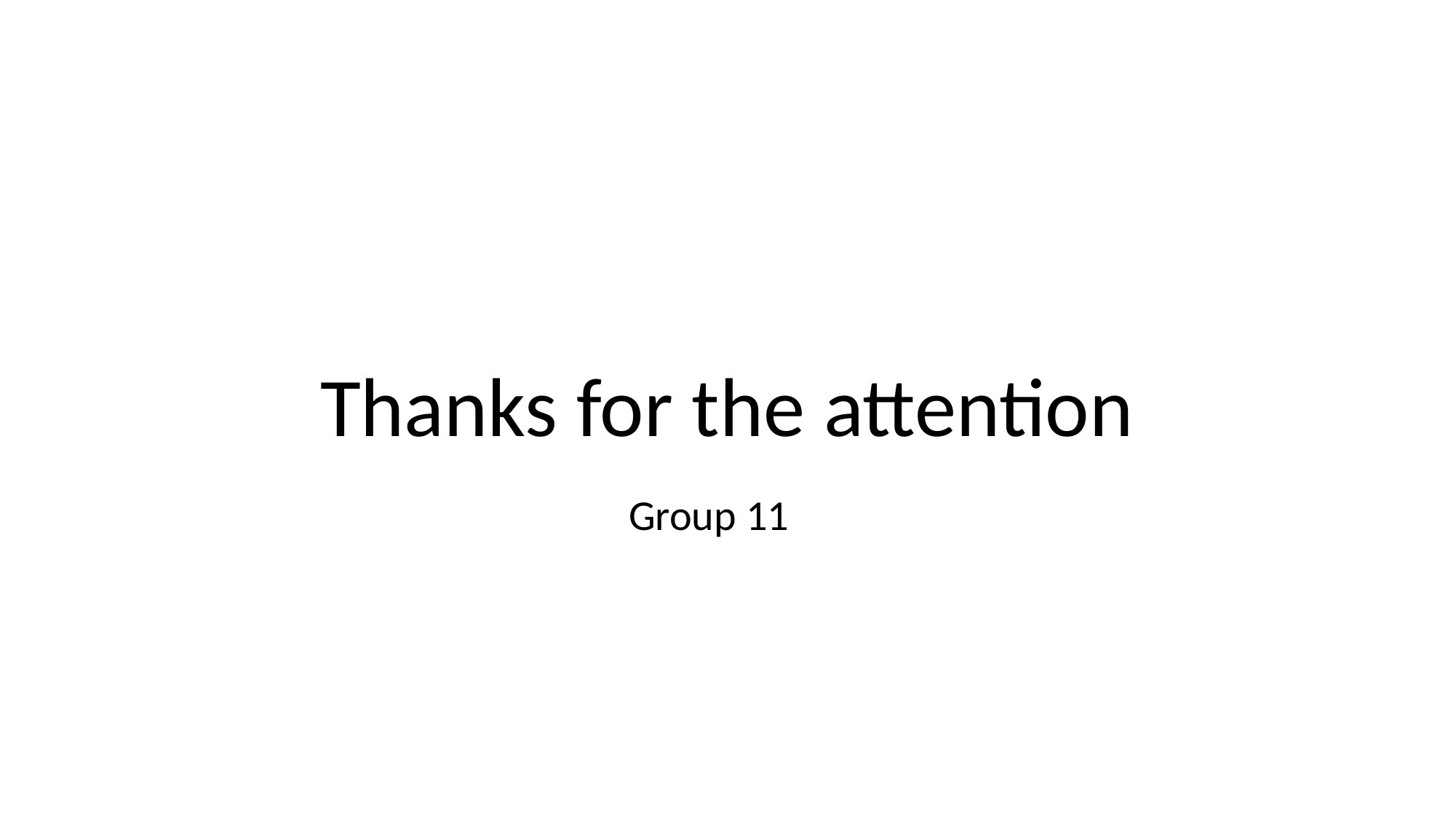

# Thanks for the attention
Group 11